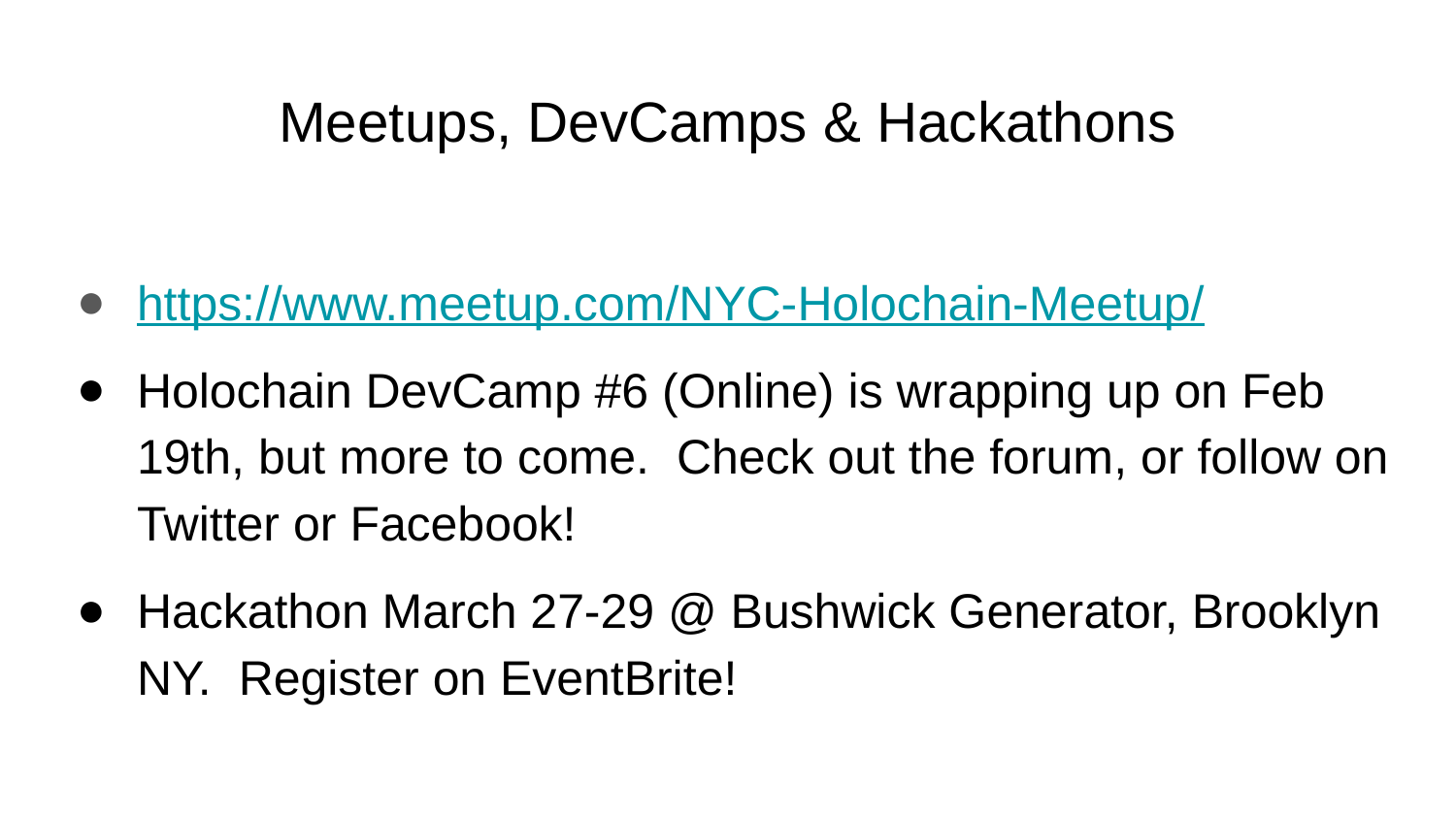

# Meetups, DevCamps & Hackathons
https://www.meetup.com/NYC-Holochain-Meetup/
Holochain DevCamp #6 (Online) is wrapping up on Feb 19th, but more to come.  Check out the forum, or follow on Twitter or Facebook!
Hackathon March 27-29 @ Bushwick Generator, Brooklyn NY.  Register on EventBrite!